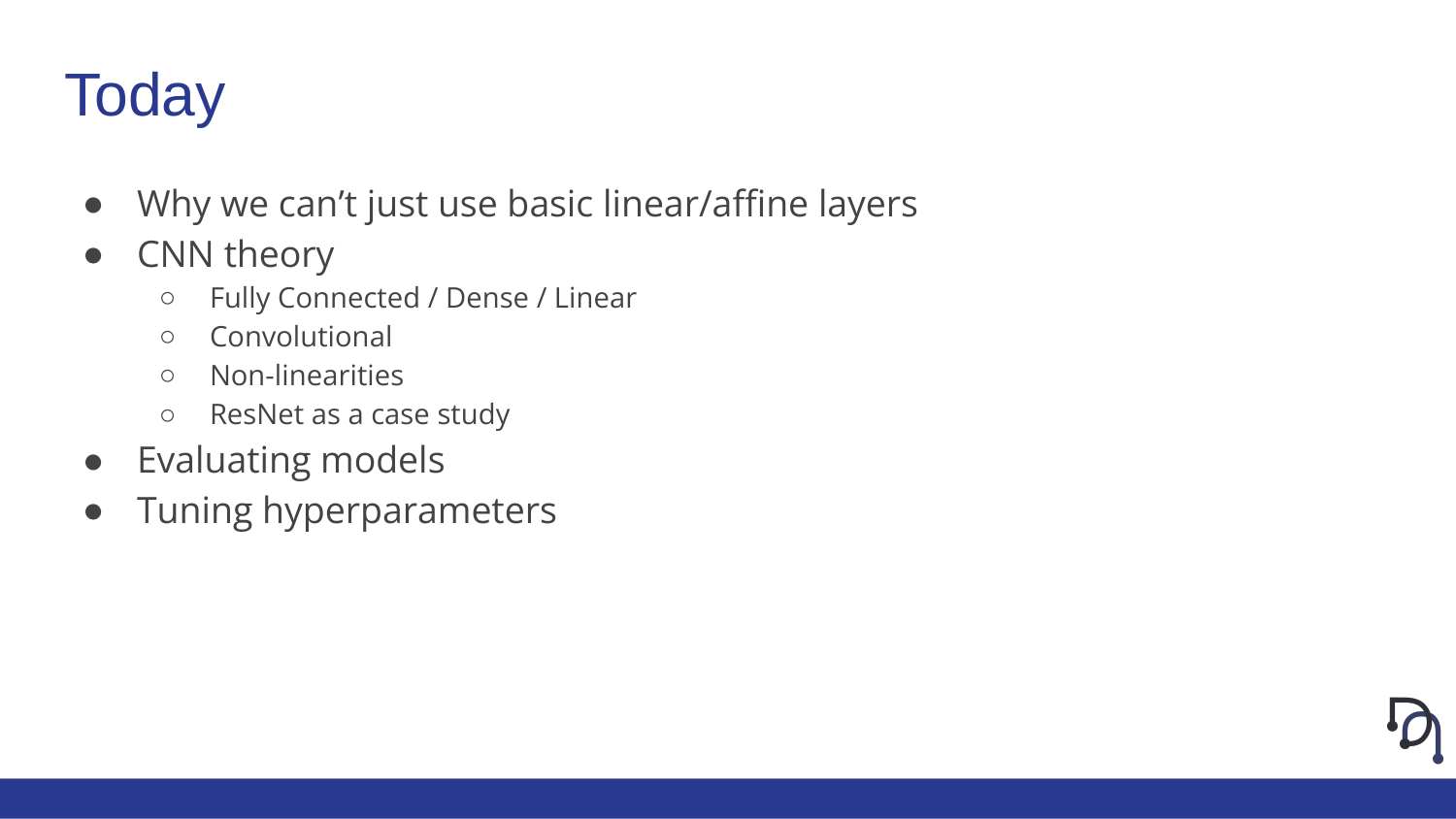

# Today
Why we can’t just use basic linear/affine layers
CNN theory
Fully Connected / Dense / Linear
Convolutional
Non-linearities
ResNet as a case study
Evaluating models
Tuning hyperparameters